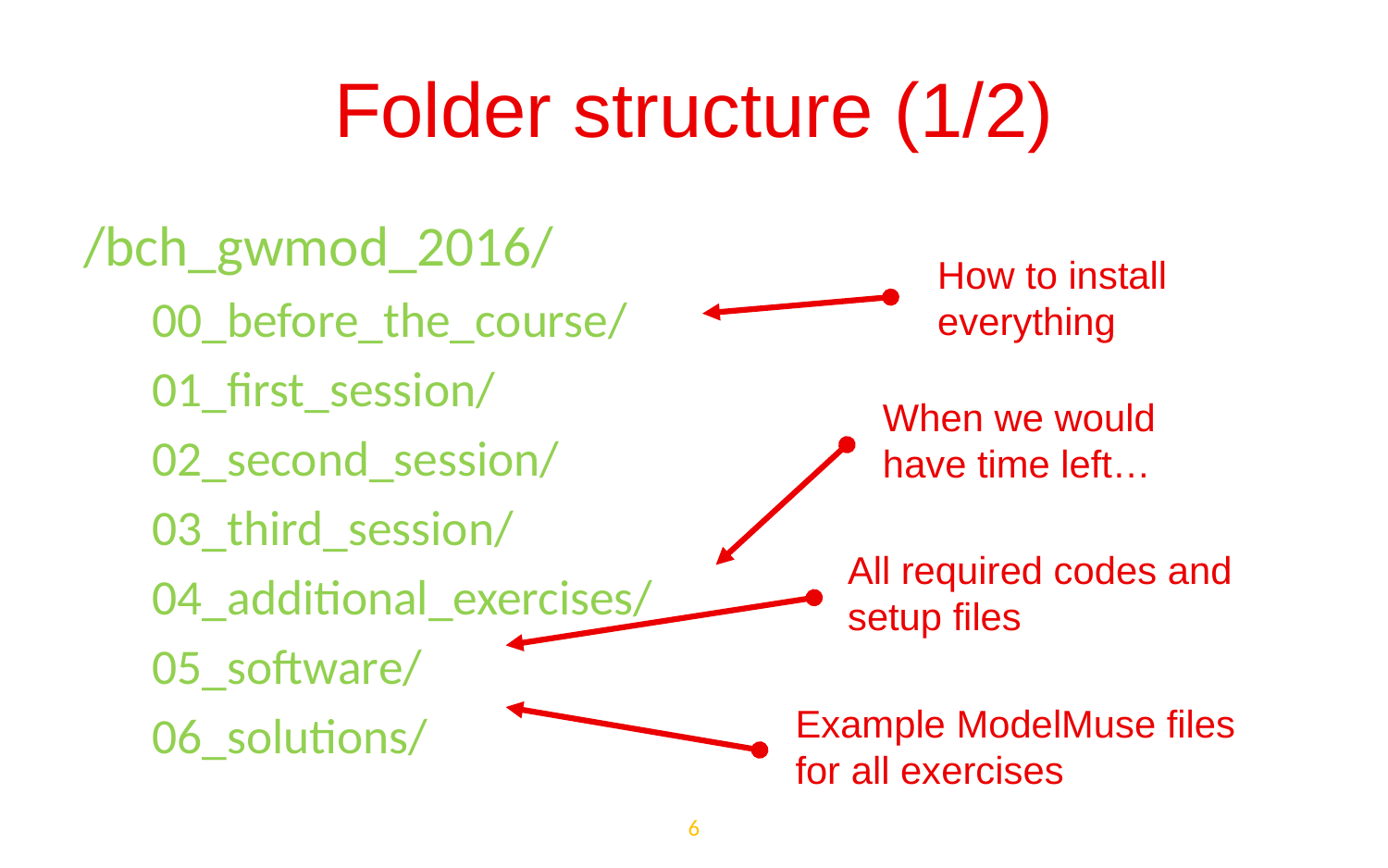

# Folder structure (1/2)
/bch_gwmod_2016/
00_before_the_course/
01_first_session/
02_second_session/
03_third_session/
04_additional_exercises/
05_software/
06_solutions/
How to install everything
When we would have time left…
All required codes and setup files
Example ModelMuse files for all exercises
6